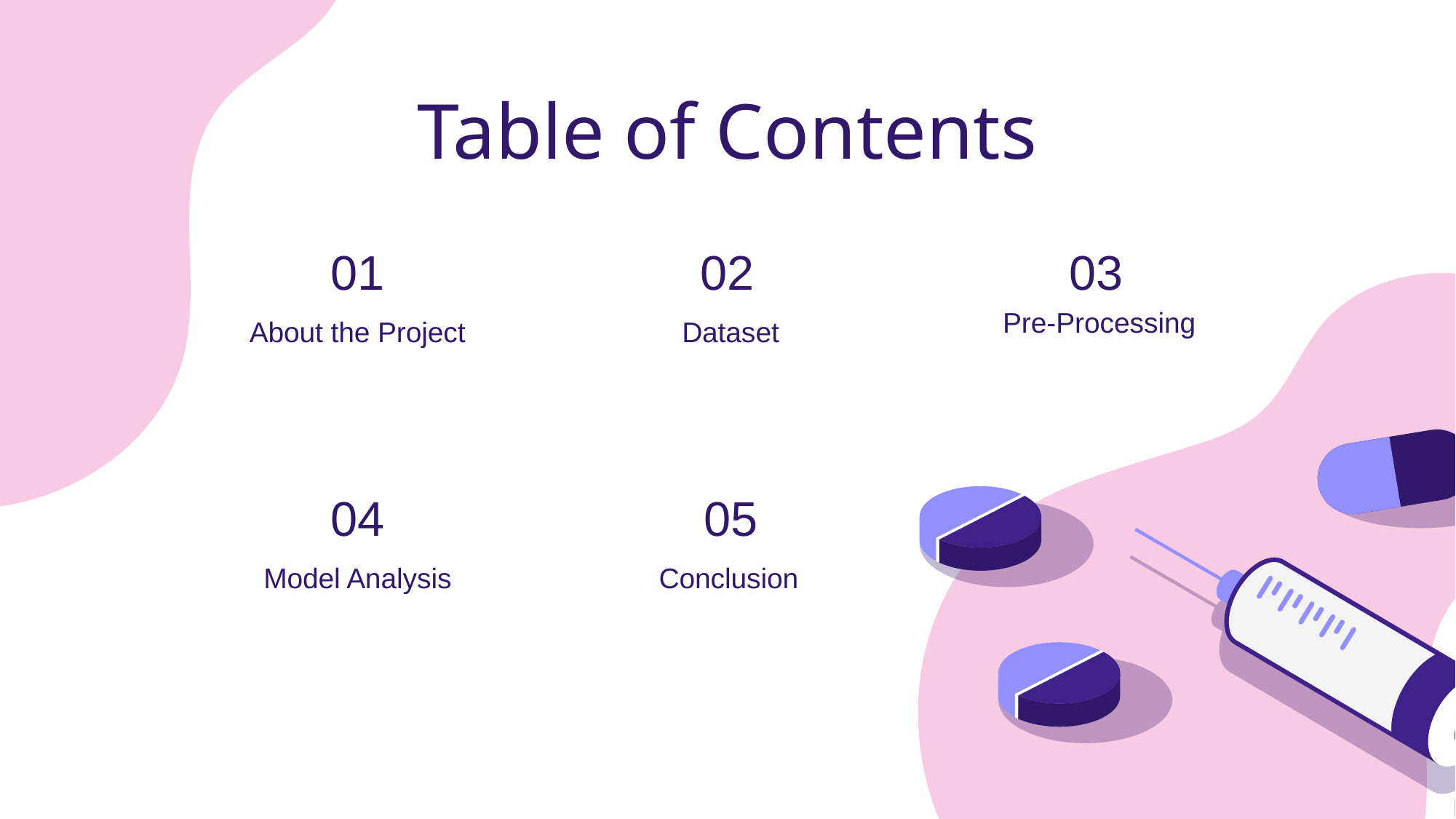

Table of Contents
02
03
# 01
Pre-Processing
About the Project
Dataset

04
05

Model Analysis
Conclusion